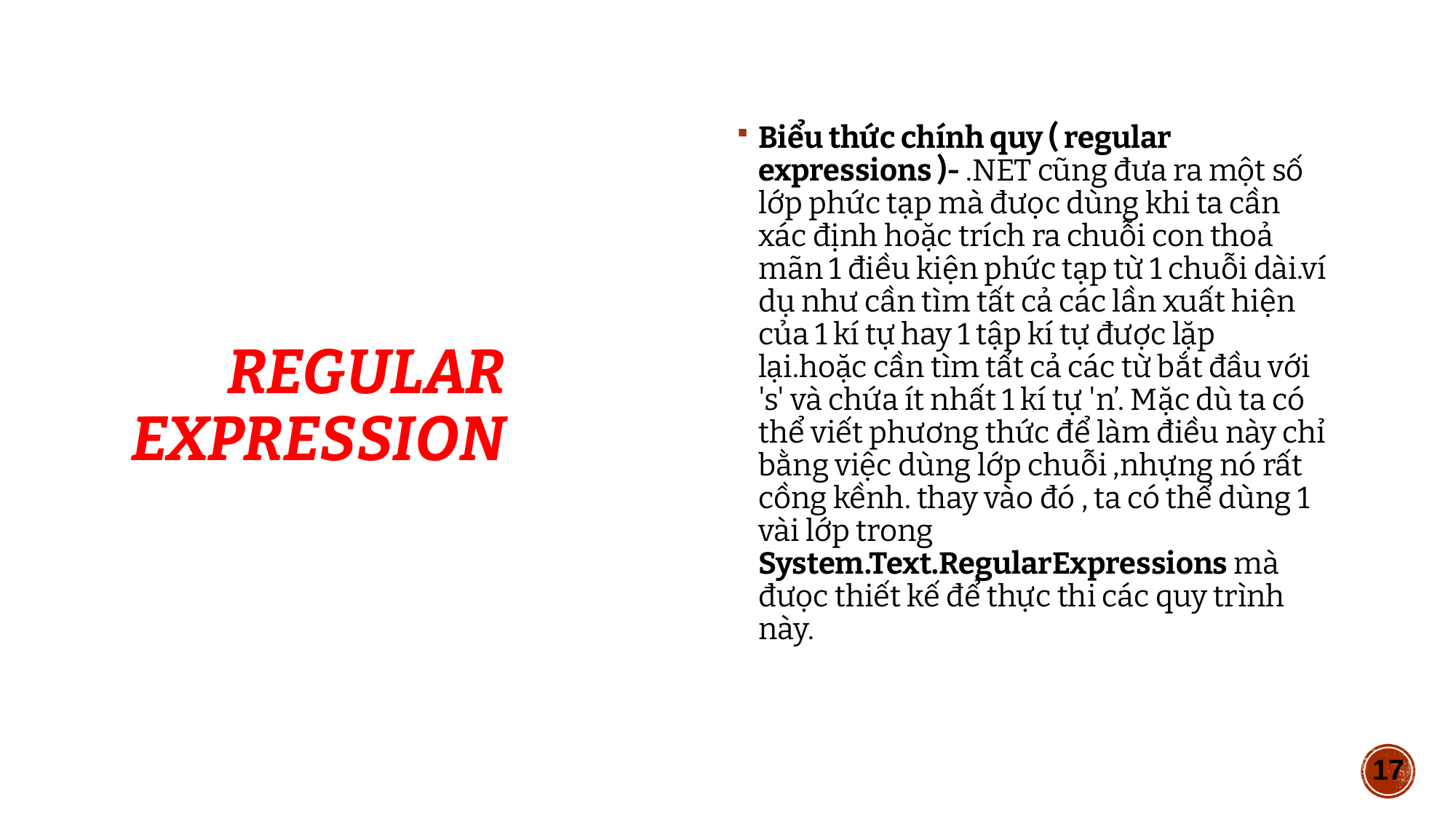

# Regular Expression
Biểu thức chính quy ( regular expressions )- .NET cũng đưa ra một số lớp phức tạp mà đưọc dùng khi ta cần xác định hoặc trích ra chuỗi con thoả mãn 1 điều kiện phức tạp từ 1 chuỗi dài.ví dụ như cần tìm tất cả các lần xuất hiện của 1 kí tự hay 1 tập kí tự được lặp lại.hoặc cần tìm tất cả các từ bắt đầu với 's' và chứa ít nhất 1 kí tự 'n’. Mặc dù ta có thể viết phương thức để làm điều này chỉ bằng việc dùng lớp chuỗi ,nhựng nó rất cồng kềnh. thay vào đó , ta có thể dùng 1 vài lớp trong System.Text.RegularExpressions mà đưọc thiết kế để thực thi các quy trình này.

17